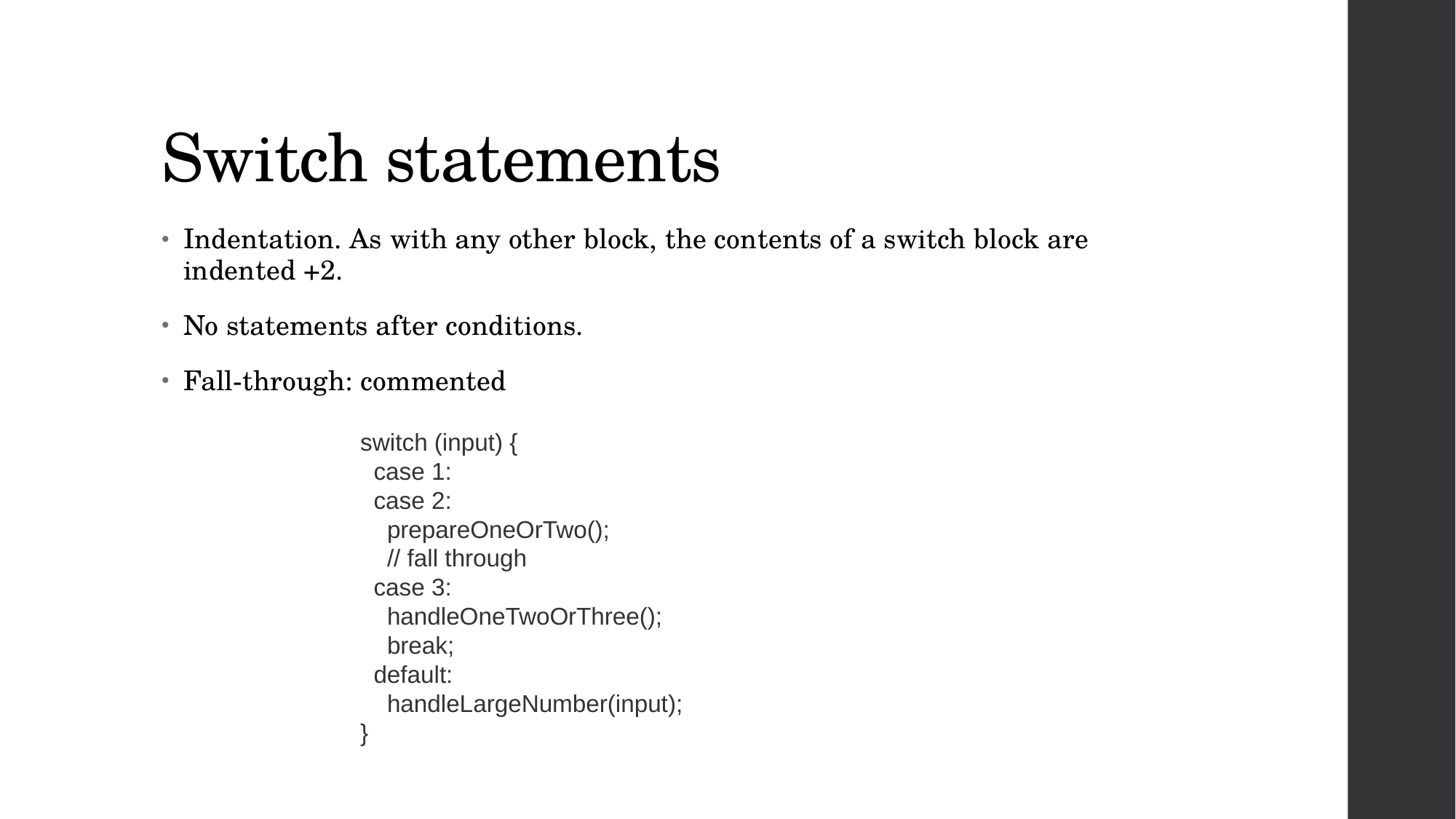

# Switch statements
Indentation. As with any other block, the contents of a switch block are indented +2.
No statements after conditions.
Fall-through: commented

switch (input) {
  case 1:
  case 2:
    prepareOneOrTwo();
    // fall through
  case 3:
    handleOneTwoOrThree();
    break;
  default:
    handleLargeNumber(input);
}